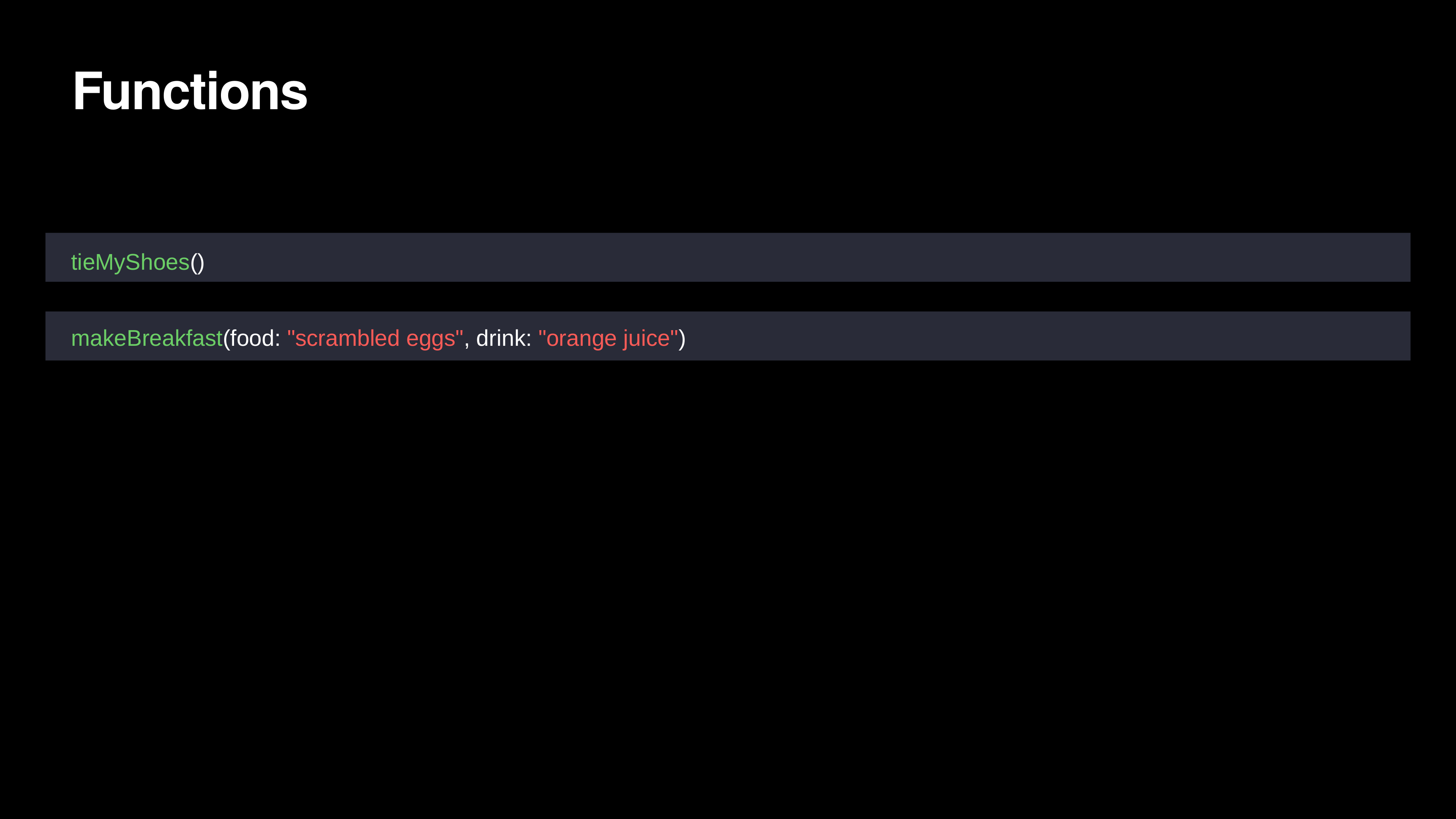

# Functions

tieMyShoes()

makeBreakfast(food: "scrambled eggs", drink: "orange juice")